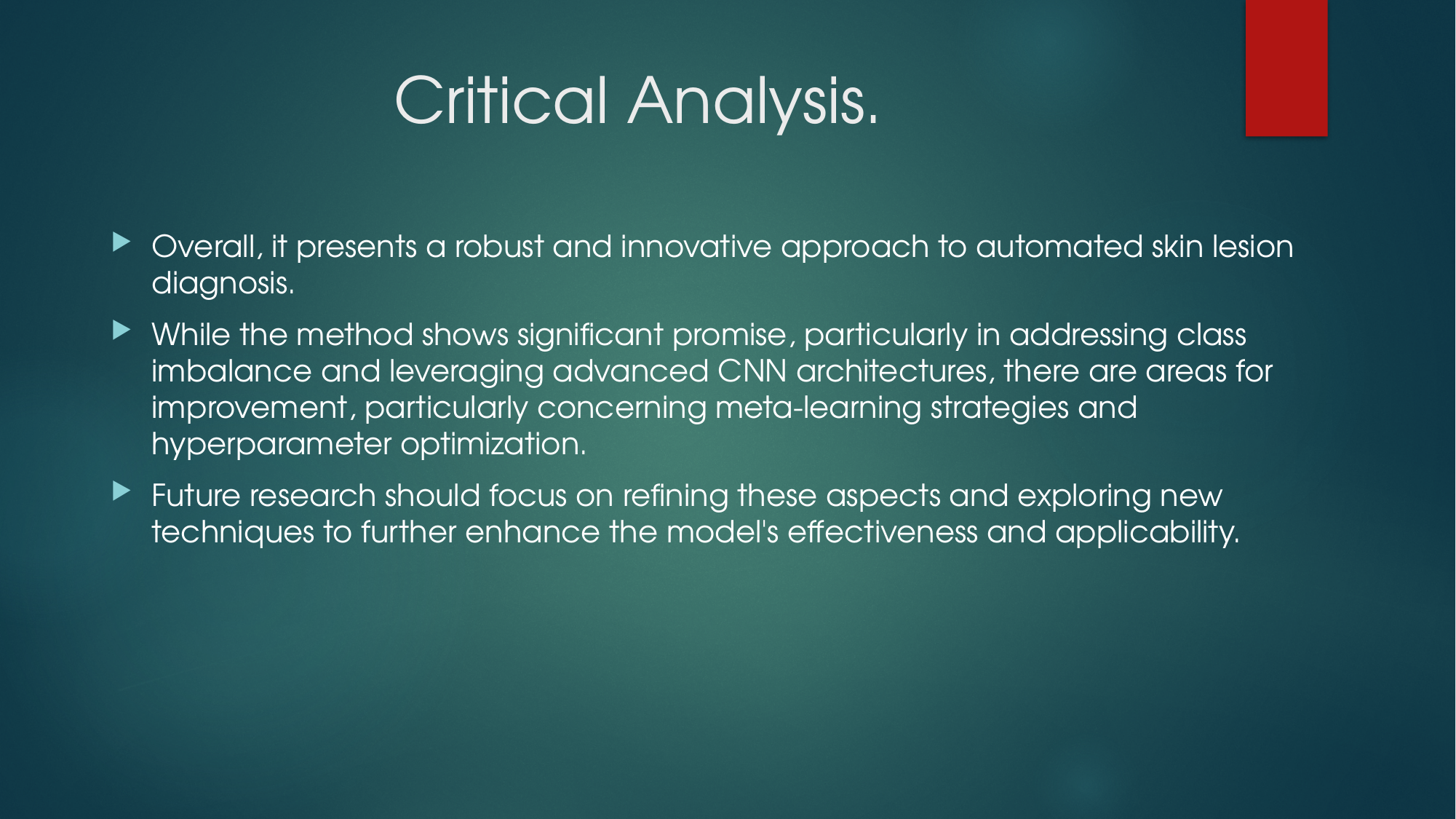

# Critical Analysis.
Overall, it presents a robust and innovative approach to automated skin lesion diagnosis.
While the method shows significant promise, particularly in addressing class imbalance and leveraging advanced CNN architectures, there are areas for improvement, particularly concerning meta-learning strategies and hyperparameter optimization.
Future research should focus on refining these aspects and exploring new techniques to further enhance the model's effectiveness and applicability.